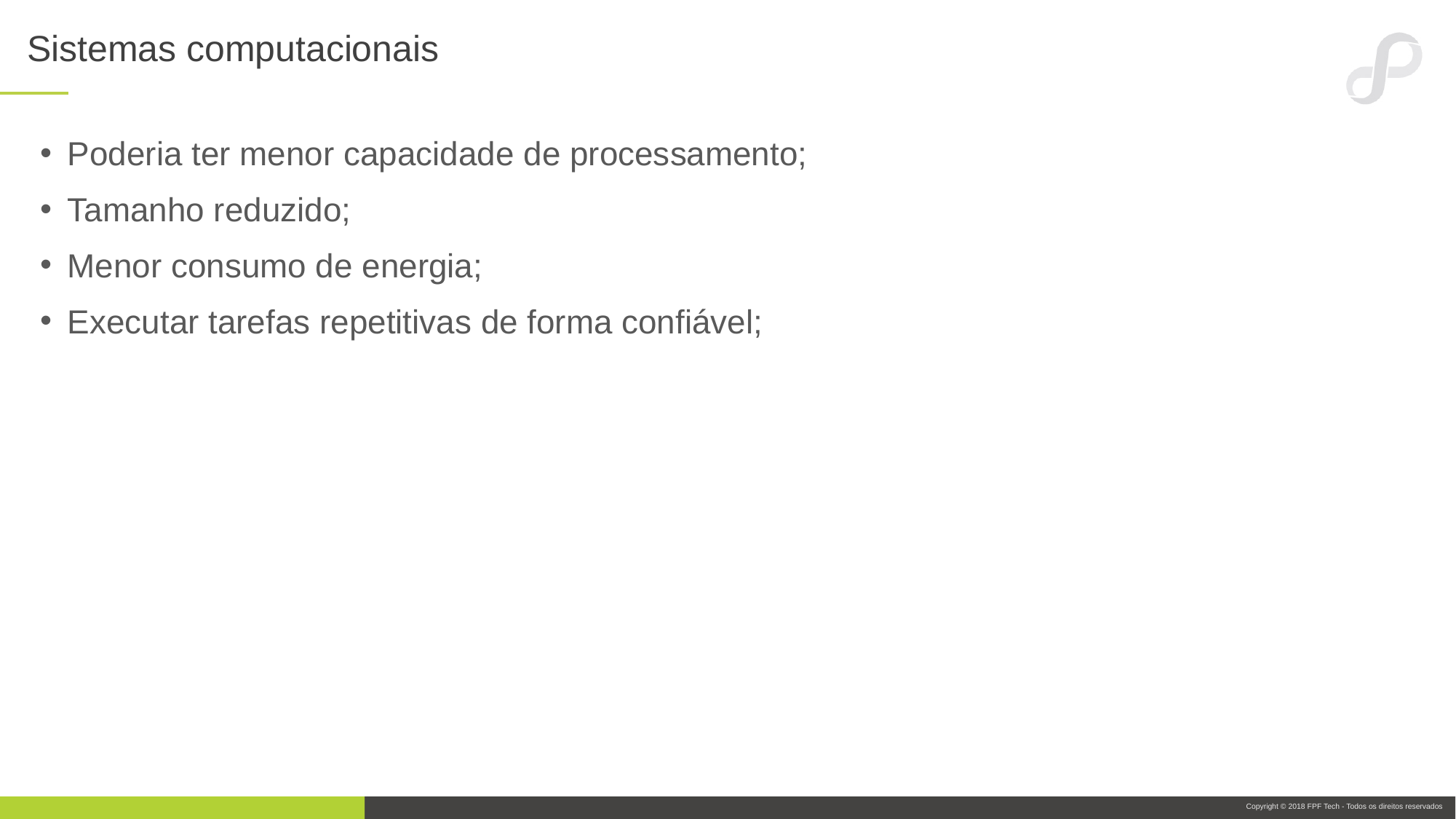

# Sistemas computacionais
Poderia ter menor capacidade de processamento;
Tamanho reduzido;
Menor consumo de energia;
Executar tarefas repetitivas de forma confiável;